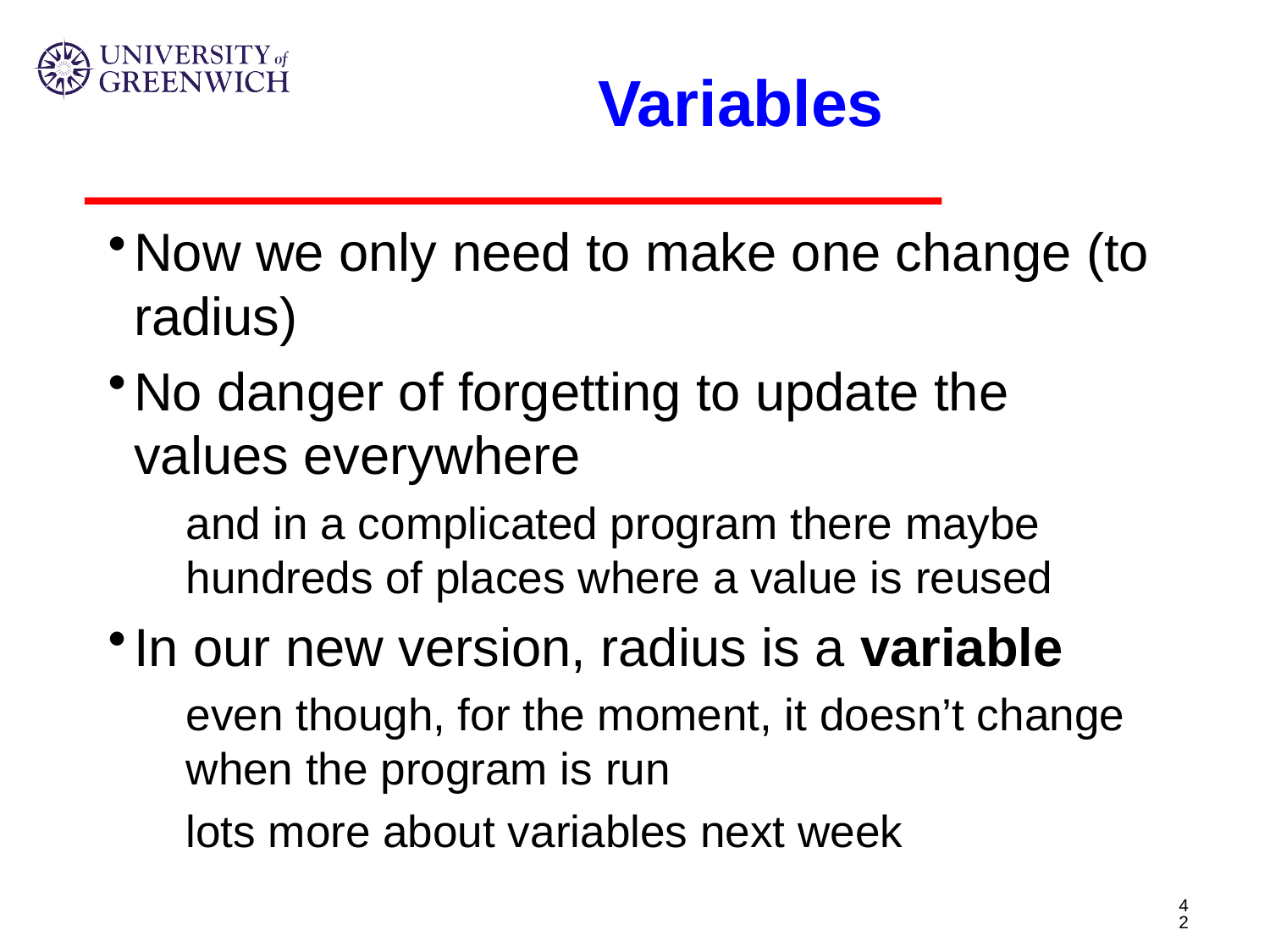

# Variables
Now we only need to make one change (to radius)
No danger of forgetting to update the values everywhere
and in a complicated program there maybe hundreds of places where a value is reused
In our new version, radius is a variable
even though, for the moment, it doesn’t change when the program is run
lots more about variables next week
42